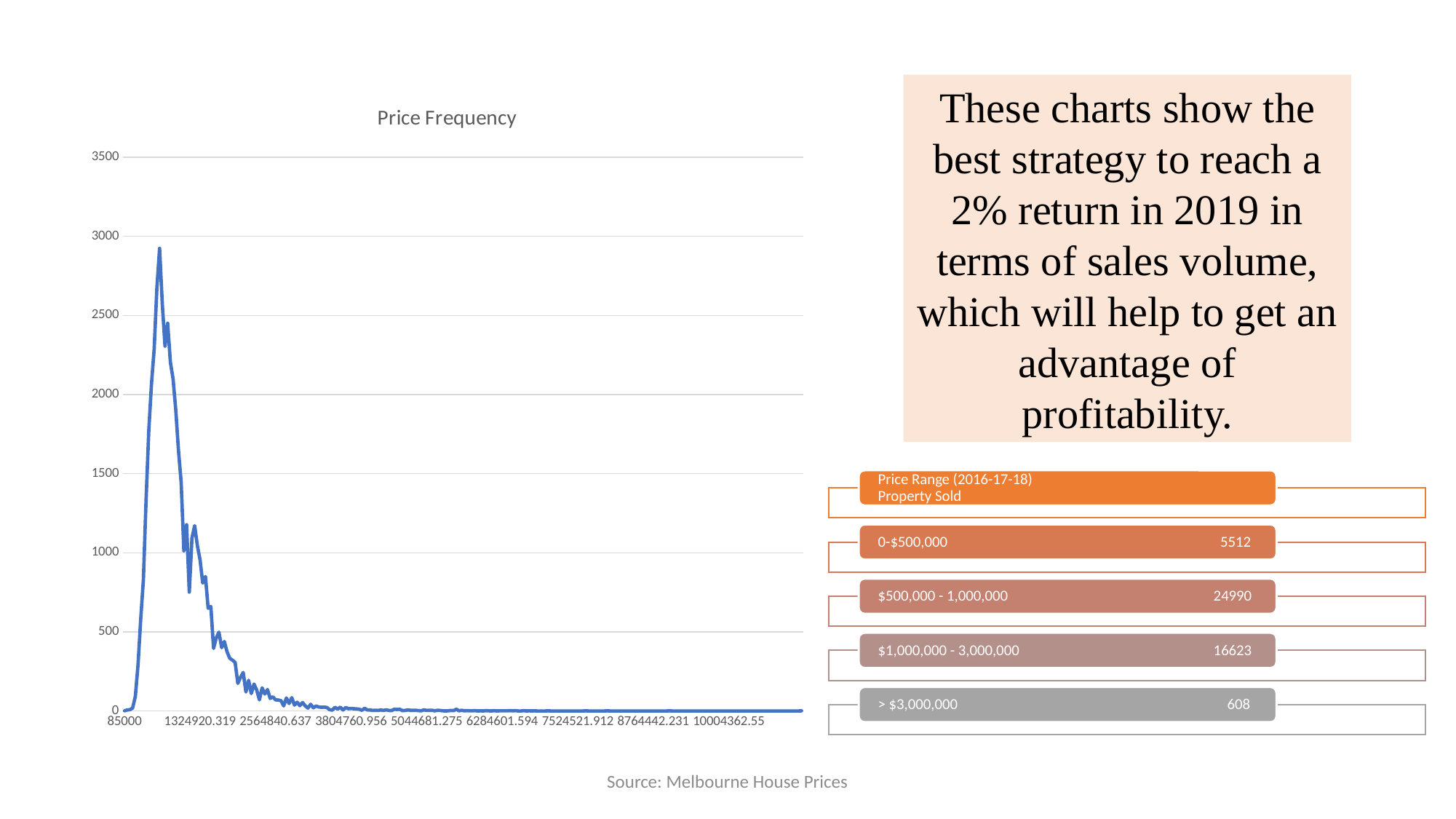

These charts show the best strategy to reach a 2% return in 2019 in terms of sales volume, which will help to get an advantage of profitability.

### Chart: Price Frequency

| Category | Frequency |
|---|---|
| 85000 | 1.0 |
| 129282.8685 | 6.0 |
| 173565.7371 | 8.0 |
| 217848.6056 | 18.0 |
| 262131.4741 | 91.0 |
| 306414.3426 | 290.0 |
| 350697.2112 | 581.0 |
| 394980.0797 | 829.0 |
| 439262.9482 | 1338.0 |
| 483545.8167 | 1775.0 |
| 527828.6853 | 2070.0 |
| 572111.5538 | 2288.0 |
| 616394.4223 | 2674.0 |
| 660677.2908 | 2924.0 |
| 704960.1594 | 2573.0 |
| 749243.0279 | 2306.0 |
| 793525.8964 | 2451.0 |
| 837808.7649 | 2205.0 |
| 882091.6335 | 2098.0 |
| 926374.502 | 1901.0 |
| 970657.3705 | 1649.0 |
| 1014940.239 | 1444.0 |
| 1059223.108 | 1012.0 |
| 1103505.976 | 1177.0 |
| 1147788.845 | 751.0 |
| 1192071.713 | 1092.0 |
| 1236354.582 | 1171.0 |
| 1280637.45 | 1045.0 |
| 1324920.319 | 955.0 |
| 1369203.187 | 808.0 |
| 1413486.056 | 850.0 |
| 1457768.924 | 649.0 |
| 1502051.793 | 660.0 |
| 1546334.661 | 395.0 |
| 1590617.53 | 461.0 |
| 1634900.398 | 498.0 |
| 1679183.267 | 400.0 |
| 1723466.135 | 439.0 |
| 1767749.004 | 375.0 |
| 1812031.873 | 333.0 |
| 1856314.741 | 321.0 |
| 1900597.61 | 307.0 |
| 1944880.478 | 174.0 |
| 1989163.347 | 212.0 |
| 2033446.215 | 243.0 |
| 2077729.084 | 120.0 |
| 2122011.952 | 194.0 |
| 2166294.821 | 110.0 |
| 2210577.689 | 170.0 |
| 2254860.558 | 132.0 |
| 2299143.426 | 70.0 |
| 2343426.295 | 146.0 |
| 2387709.163 | 107.0 |
| 2431992.032 | 135.0 |
| 2476274.9 | 79.0 |
| 2520557.769 | 89.0 |
| 2564840.637 | 70.0 |
| 2609123.506 | 69.0 |
| 2653406.375 | 65.0 |
| 2697689.243 | 32.0 |
| 2741972.112 | 82.0 |
| 2786254.98 | 47.0 |
| 2830537.849 | 84.0 |
| 2874820.717 | 37.0 |
| 2919103.586 | 55.0 |
| 2963386.454 | 33.0 |
| 3007669.323 | 53.0 |
| 3051952.191 | 32.0 |
| 3096235.06 | 18.0 |
| 3140517.928 | 42.0 |
| 3184800.797 | 20.0 |
| 3229083.665 | 31.0 |
| 3273366.534 | 25.0 |
| 3317649.402 | 23.0 |
| 3361932.271 | 24.0 |
| 3406215.139 | 22.0 |
| 3450498.008 | 8.0 |
| 3494780.876 | 5.0 |
| 3539063.745 | 23.0 |
| 3583346.614 | 12.0 |
| 3627629.482 | 24.0 |
| 3671912.351 | 6.0 |
| 3716195.219 | 22.0 |
| 3760478.088 | 14.0 |
| 3804760.956 | 16.0 |
| 3849043.825 | 14.0 |
| 3893326.693 | 13.0 |
| 3937609.562 | 11.0 |
| 3981892.43 | 4.0 |
| 4026175.299 | 17.0 |
| 4070458.167 | 6.0 |
| 4114741.036 | 6.0 |
| 4159023.904 | 3.0 |
| 4203306.773 | 4.0 |
| 4247589.641 | 3.0 |
| 4291872.51 | 6.0 |
| 4336155.378 | 3.0 |
| 4380438.247 | 7.0 |
| 4424721.116 | 3.0 |
| 4469003.984 | 2.0 |
| 4513286.853 | 11.0 |
| 4557569.721 | 9.0 |
| 4601852.59 | 11.0 |
| 4646135.458 | 2.0 |
| 4690418.327 | 3.0 |
| 4734701.195 | 6.0 |
| 4778984.064 | 4.0 |
| 4823266.932 | 4.0 |
| 4867549.801 | 4.0 |
| 4911832.669 | 2.0 |
| 4956115.538 | 1.0 |
| 5000398.406 | 7.0 |
| 5044681.275 | 3.0 |
| 5088964.143 | 4.0 |
| 5133247.012 | 4.0 |
| 5177529.88 | 1.0 |
| 5221812.749 | 4.0 |
| 5266095.618 | 3.0 |
| 5310378.486 | 1.0 |
| 5354661.355 | 0.0 |
| 5398944.223 | 1.0 |
| 5443227.092 | 3.0 |
| 5487509.96 | 2.0 |
| 5531792.829 | 11.0 |
| 5576075.697 | 1.0 |
| 5620358.566 | 4.0 |
| 5664641.434 | 1.0 |
| 5708924.303 | 2.0 |
| 5753207.171 | 1.0 |
| 5797490.04 | 1.0 |
| 5841772.908 | 2.0 |
| 5886055.777 | 0.0 |
| 5930338.645 | 1.0 |
| 5974621.514 | 0.0 |
| 6018904.382 | 2.0 |
| 6063187.251 | 1.0 |
| 6107470.12 | 0.0 |
| 6151752.988 | 2.0 |
| 6196035.857 | 0.0 |
| 6240318.725 | 1.0 |
| 6284601.594 | 1.0 |
| 6328884.462 | 1.0 |
| 6373167.331 | 1.0 |
| 6417450.199 | 2.0 |
| 6461733.068 | 1.0 |
| 6506015.936 | 2.0 |
| 6550298.805 | 0.0 |
| 6594581.673 | 0.0 |
| 6638864.542 | 2.0 |
| 6683147.41 | 0.0 |
| 6727430.279 | 1.0 |
| 6771713.147 | 0.0 |
| 6815996.016 | 1.0 |
| 6860278.884 | 0.0 |
| 6904561.753 | 0.0 |
| 6948844.622 | 0.0 |
| 6993127.49 | 0.0 |
| 7037410.359 | 1.0 |
| 7081693.227 | 0.0 |
| 7125976.096 | 0.0 |
| 7170258.964 | 0.0 |
| 7214541.833 | 0.0 |
| 7258824.701 | 0.0 |
| 7303107.57 | 0.0 |
| 7347390.438 | 0.0 |
| 7391673.307 | 0.0 |
| 7435956.175 | 0.0 |
| 7480239.044 | 0.0 |
| 7524521.912 | 0.0 |
| 7568804.781 | 0.0 |
| 7613087.649 | 0.0 |
| 7657370.518 | 1.0 |
| 7701653.386 | 0.0 |
| 7745936.255 | 0.0 |
| 7790219.124 | 0.0 |
| 7834501.992 | 0.0 |
| 7878784.861 | 0.0 |
| 7923067.729 | 0.0 |
| 7967350.598 | 0.0 |
| 8011633.466 | 1.0 |
| 8055916.335 | 0.0 |
| 8100199.203 | 0.0 |
| 8144482.072 | 0.0 |
| 8188764.94 | 0.0 |
| 8233047.809 | 0.0 |
| 8277330.677 | 0.0 |
| 8321613.546 | 0.0 |
| 8365896.414 | 0.0 |
| 8410179.283 | 0.0 |
| 8454462.151 | 0.0 |
| 8498745.02 | 0.0 |
| 8543027.888 | 0.0 |
| 8587310.757 | 0.0 |
| 8631593.625 | 0.0 |
| 8675876.494 | 0.0 |
| 8720159.363 | 0.0 |
| 8764442.231 | 0.0 |
| 8808725.1 | 0.0 |
| 8853007.968 | 0.0 |
| 8897290.837 | 0.0 |
| 8941573.705 | 0.0 |
| 8985856.574 | 0.0 |
| 9030139.442 | 1.0 |
| 9074422.311 | 0.0 |
| 9118705.179 | 0.0 |
| 9162988.048 | 0.0 |
| 9207270.916 | 0.0 |
| 9251553.785 | 0.0 |
| 9295836.653 | 0.0 |
| 9340119.522 | 0.0 |
| 9384402.39 | 0.0 |
| 9428685.259 | 0.0 |
| 9472968.127 | 0.0 |
| 9517250.996 | 0.0 |
| 9561533.865 | 0.0 |
| 9605816.733 | 0.0 |
| 9650099.602 | 0.0 |
| 9694382.47 | 0.0 |
| 9738665.339 | 0.0 |
| 9782948.207 | 0.0 |
| 9827231.076 | 0.0 |
| 9871513.944 | 0.0 |
| 9915796.813 | 0.0 |
| 9960079.681 | 0.0 |
| 10004362.55 | 0.0 |
| 10048645.42 | 0.0 |
| 10092928.29 | 0.0 |
| 10137211.16 | 0.0 |
| 10181494.02 | 0.0 |
| 10225776.89 | 0.0 |
| 10270059.76 | 0.0 |
| 10314342.63 | 0.0 |
| 10358625.5 | 0.0 |
| 10402908.37 | 0.0 |
| 10447191.24 | 0.0 |
| 10491474.1 | 0.0 |
| 10535756.97 | 0.0 |
| 10580039.84 | 0.0 |
| 10624322.71 | 0.0 |
| 10668605.58 | 0.0 |
| 10712888.45 | 0.0 |
| 10757171.31 | 0.0 |
| 10801454.18 | 0.0 |
| 10845737.05 | 0.0 |
| 10890019.92 | 0.0 |
| 10934302.79 | 0.0 |
| 10978585.66 | 0.0 |
| 11022868.53 | 0.0 |
| 11067151.39 | 0.0 |
| 11111434.26 | 0.0 |
| 11155717.13 | 0.0 |
| More | 1.0 |
Price Range (2016-17-18)		     Property Sold
0-$500,000                         	                                    5512
$500,000 - 1,000,000 	                                  24990
$1,000,000 - 3,000,000 	                                  16623
> $3,000,000 		                                      608
Source: Melbourne House Prices